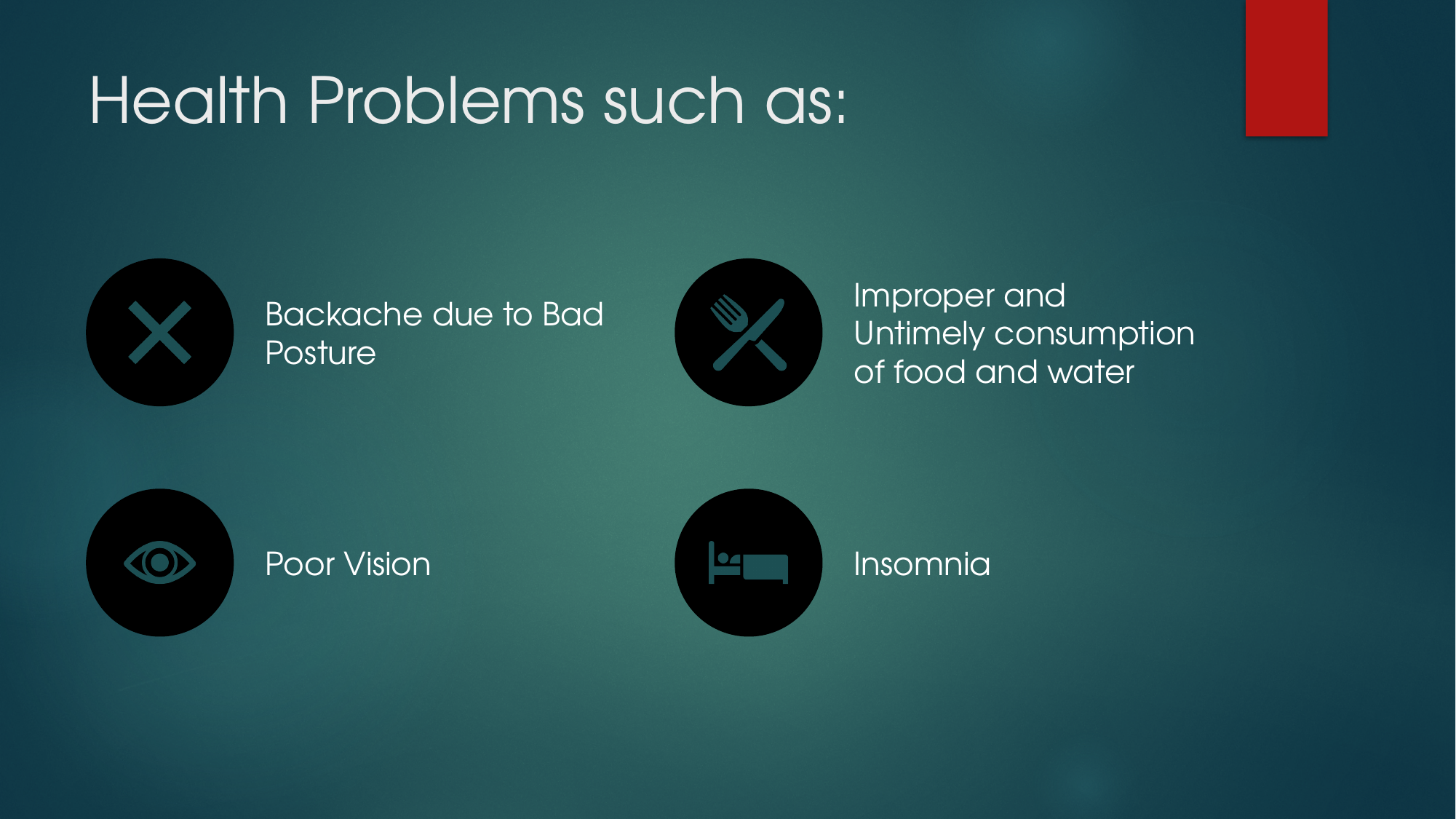

# Health Problems such as:
Backache due to Bad Posture
Improper and Untimely consumption of food and water
Poor Vision
Insomnia